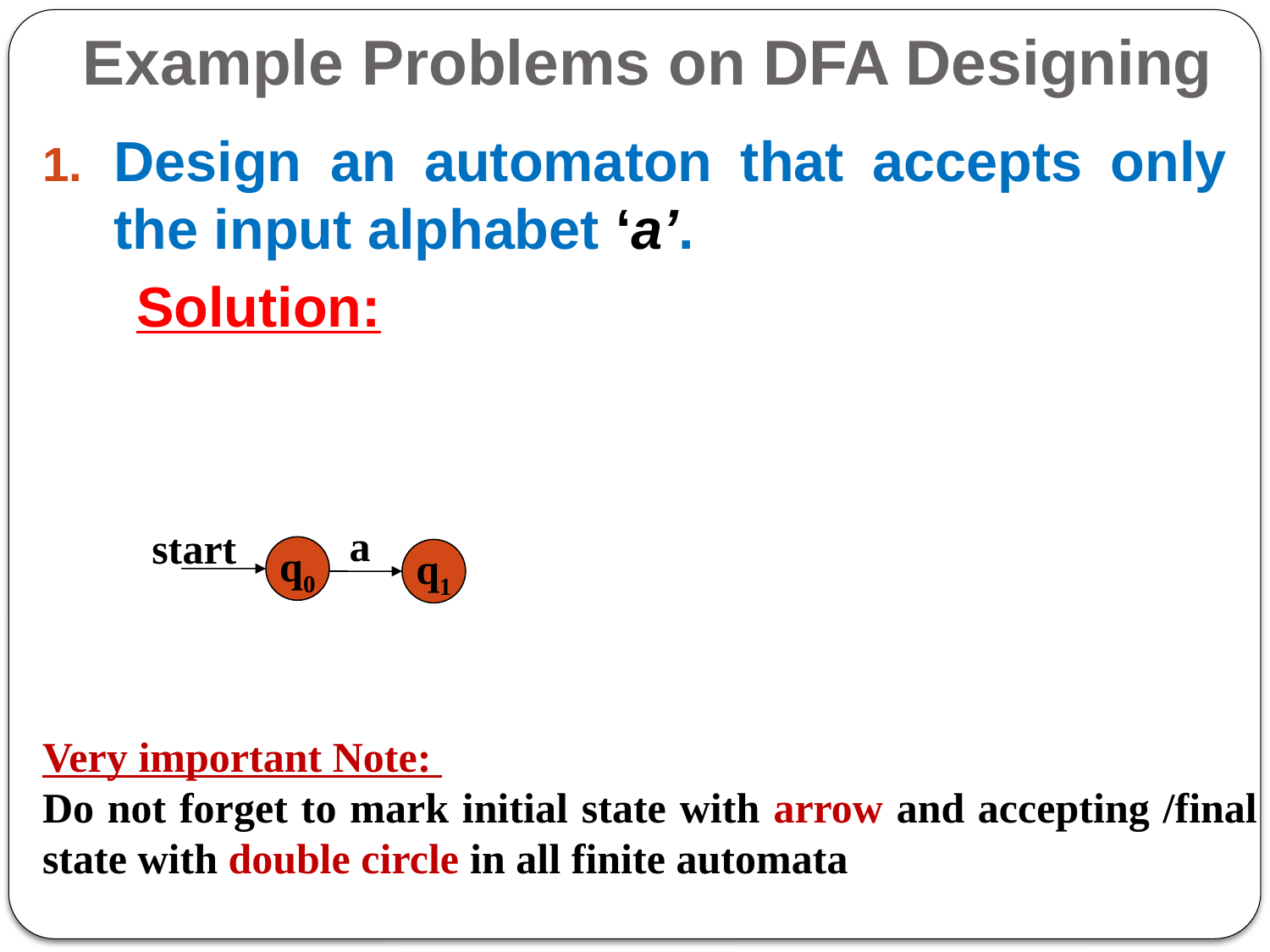

# Example Problems on DFA Designing
Design an automaton that accepts only the input alphabet ‘a’.
      Solution:

a
q1

start
q0

Very important Note:
Do not forget to mark initial state with arrow and accepting /final state with double circle in all finite automata